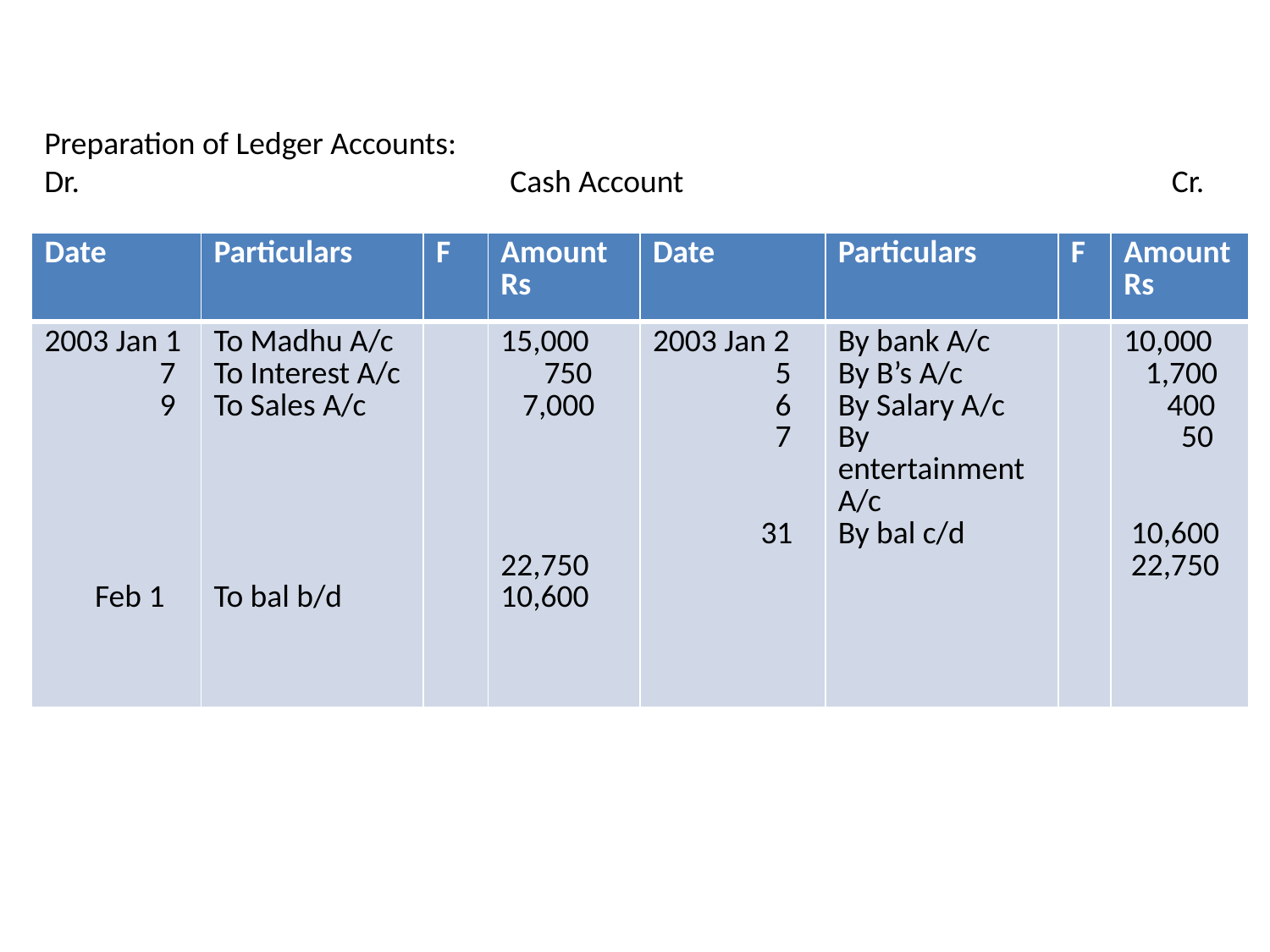

Preparation of Ledger Accounts:
Dr.                                                            Cash Account                                                                    Cr.
| Date | Particulars | F | Amount Rs | Date | Particulars | F | Amount Rs |
| --- | --- | --- | --- | --- | --- | --- | --- |
| 2003 Jan 1 7 9 Feb 1 | To Madhu A/c To Interest A/c To Sales A/c To bal b/d |  | 15,000 750 7,000 22,750 10,600 | 2003 Jan 2 5 6 7 31 | By bank A/c By B’s A/c By Salary A/c By entertainment A/c By bal c/d |  | 10,000 1,700 400 50 10,600 22,750 |